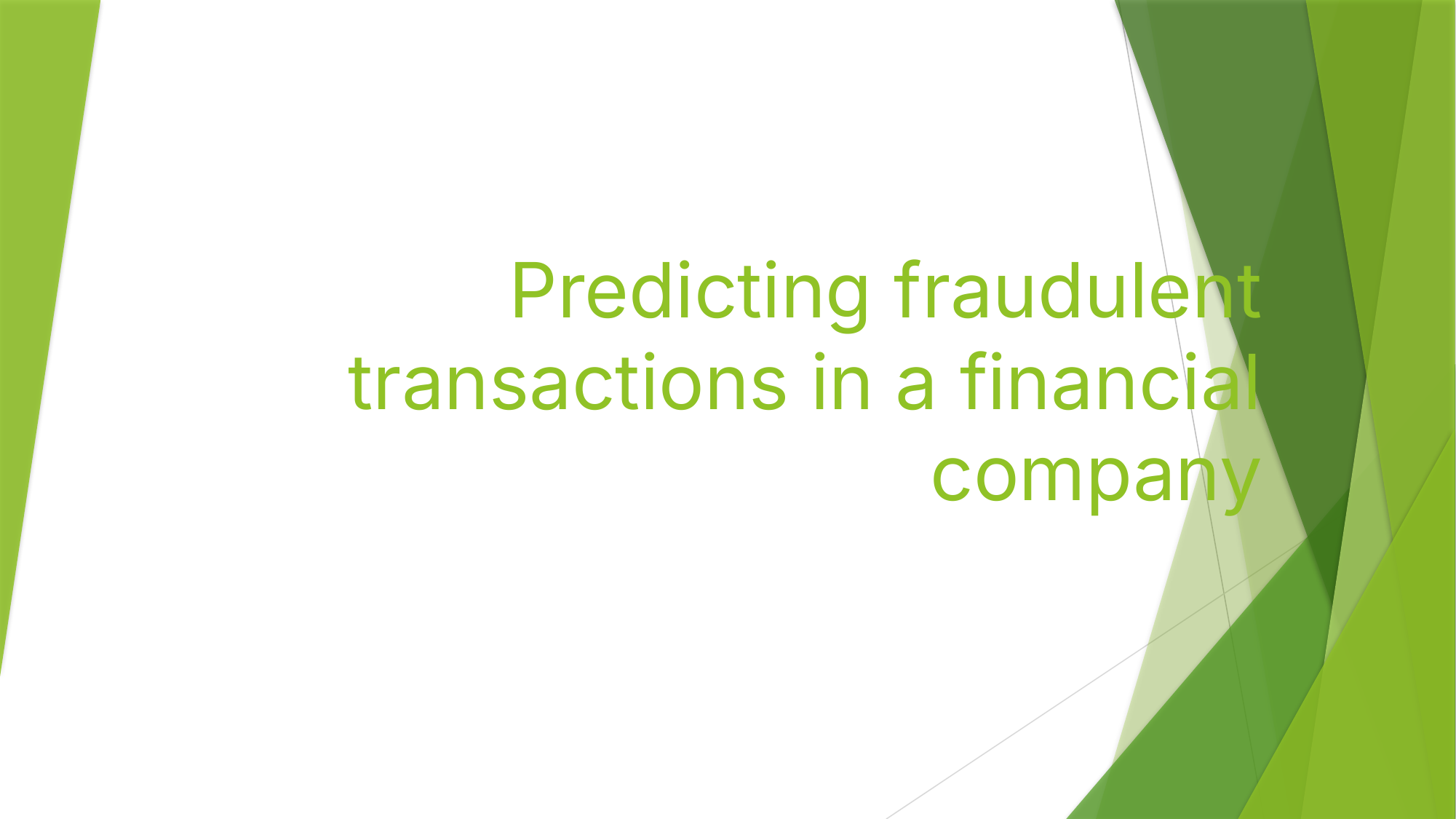

# Predicting fraudulent transactions in a financial company